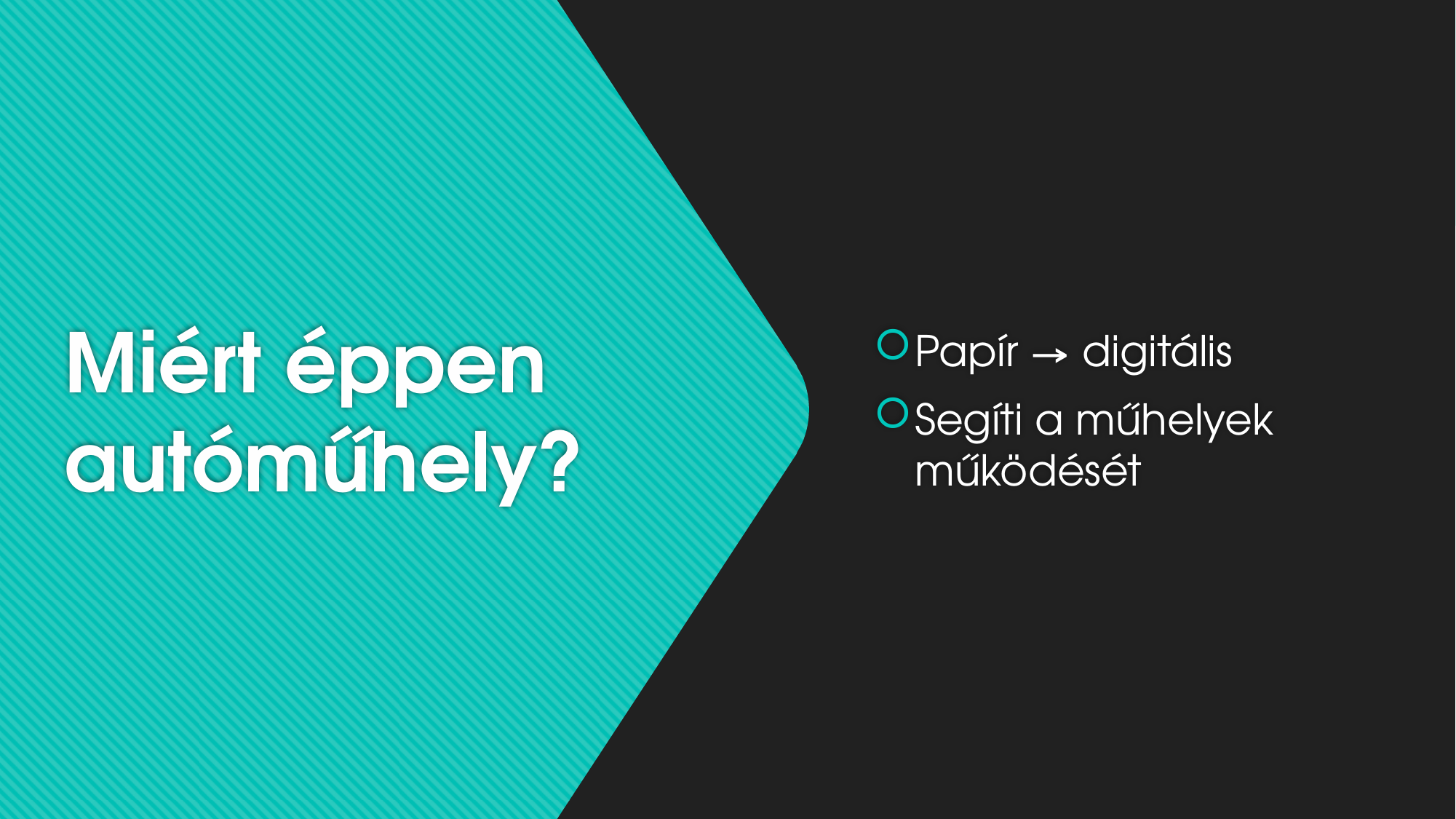

# Miért éppen autóműhely?
Papír → digitális
Segíti a műhelyek működését